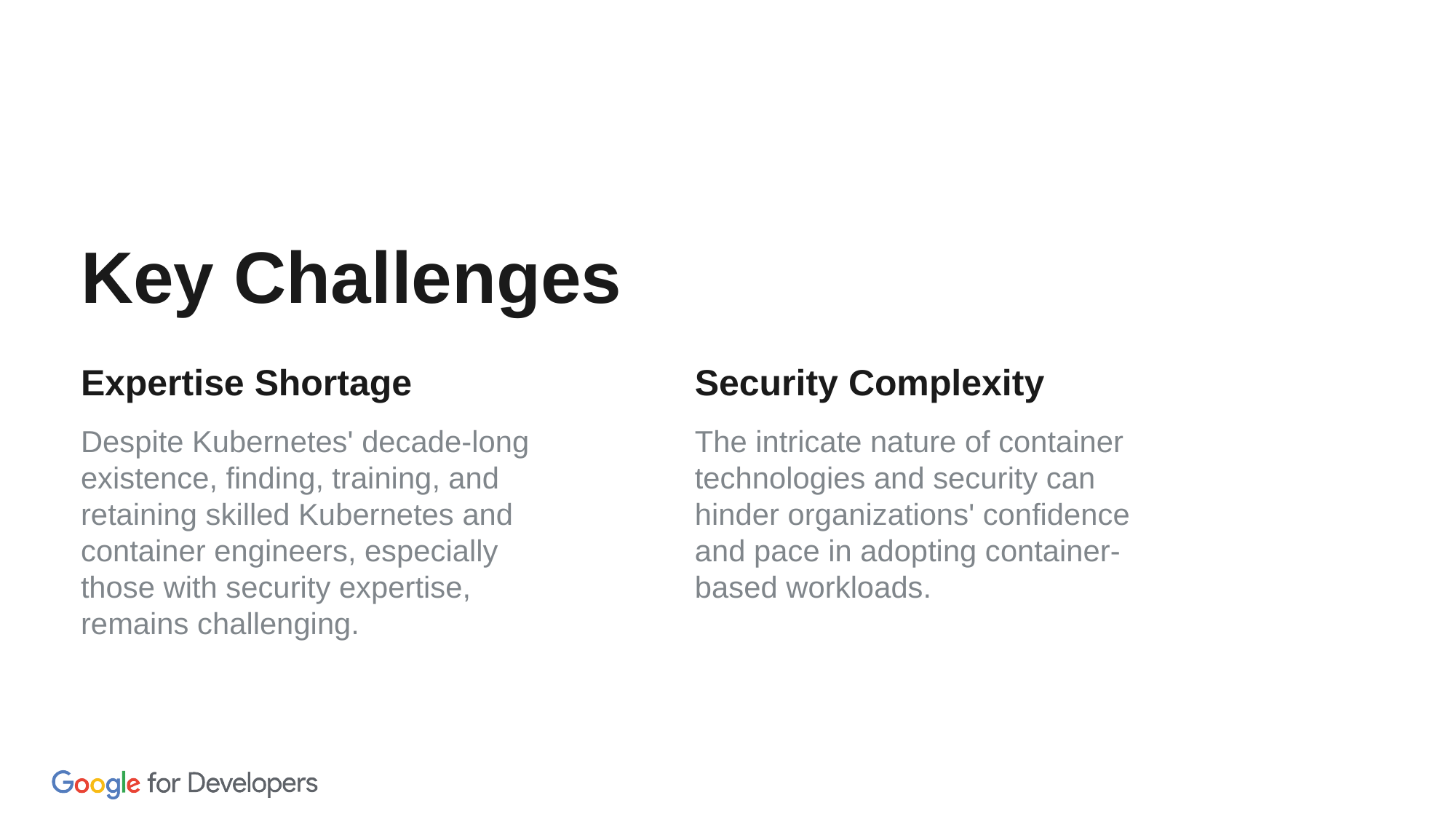

Key Challenges
Expertise Shortage
Security Complexity
Despite Kubernetes' decade-long existence, finding, training, and retaining skilled Kubernetes and container engineers, especially those with security expertise, remains challenging.
The intricate nature of container technologies and security can hinder organizations' confidence and pace in adopting container-based workloads.